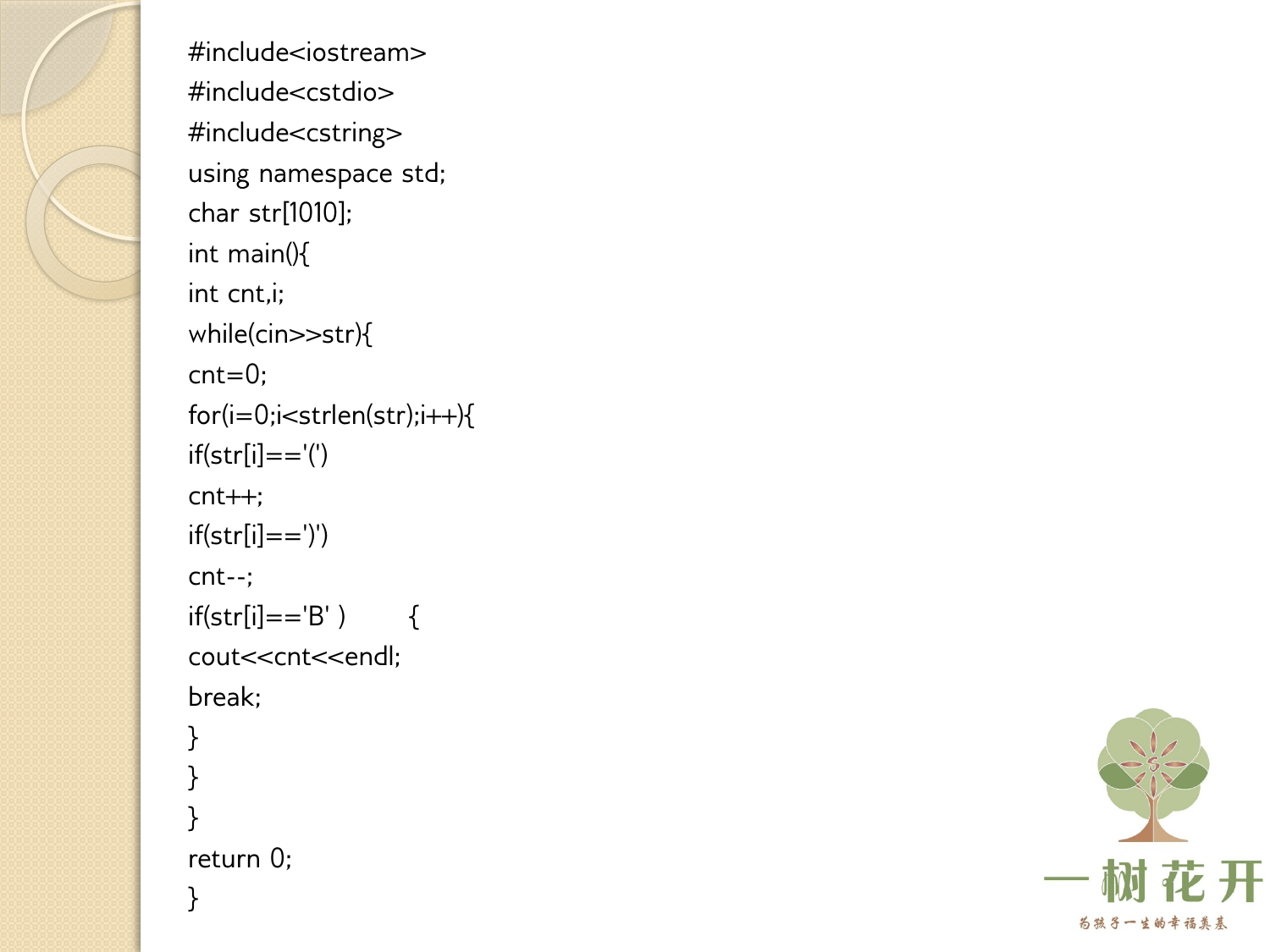

#include<iostream>
#include<cstdio>
#include<cstring>
using namespace std;
char str[1010];
int main(){
	int cnt,i;
	while(cin>>str){
		cnt=0;
		for(i=0;i<strlen(str);i++){
			if(str[i]=='(')
				cnt++;
			if(str[i]==')')
				cnt--;
			if(str[i]=='B' )	{
				cout<<cnt<<endl;
				break;
			}
		}
	}
	return 0;
}